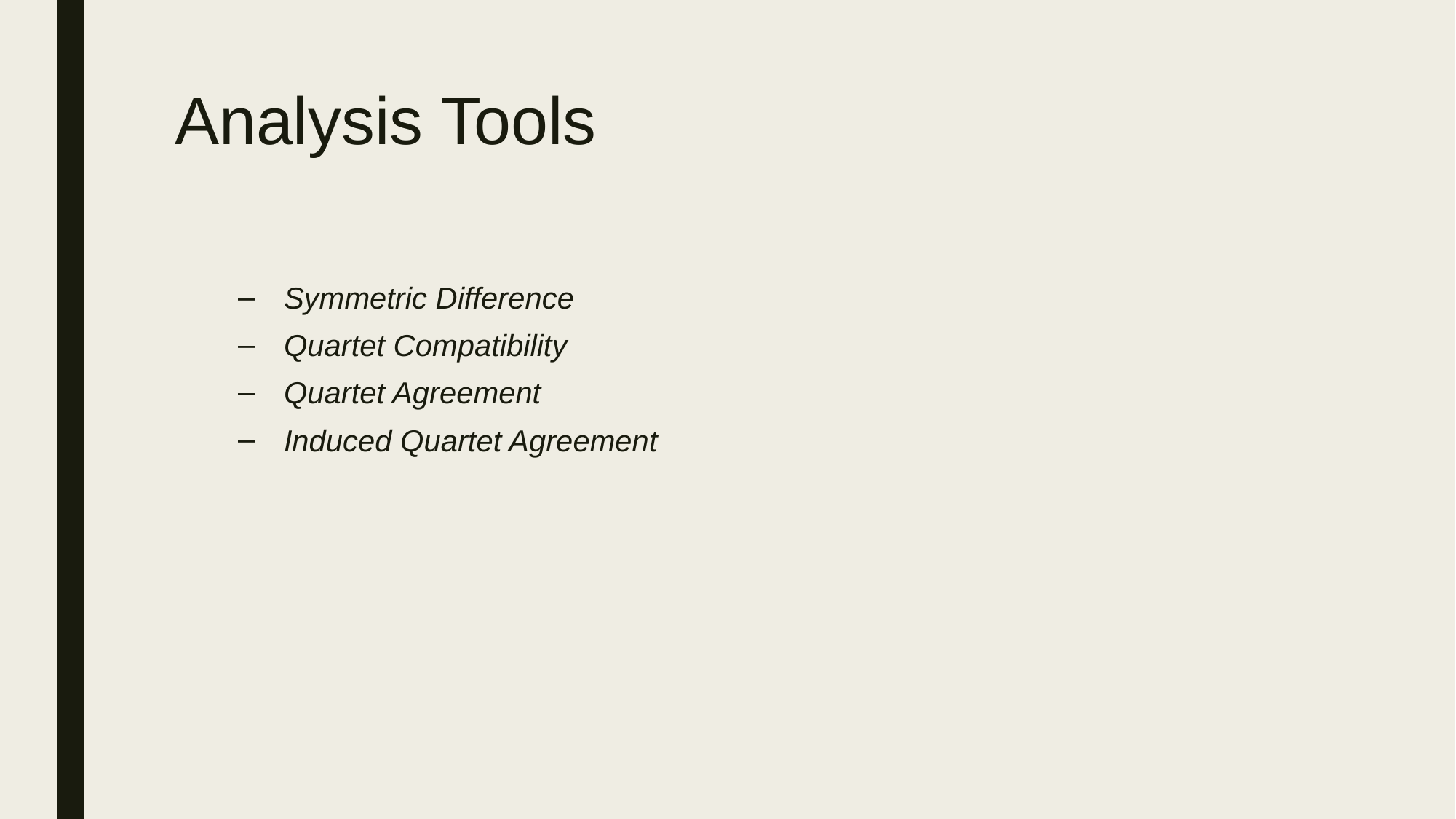

# Analysis Tools
Symmetric Difference
Quartet Compatibility
Quartet Agreement
Induced Quartet Agreement